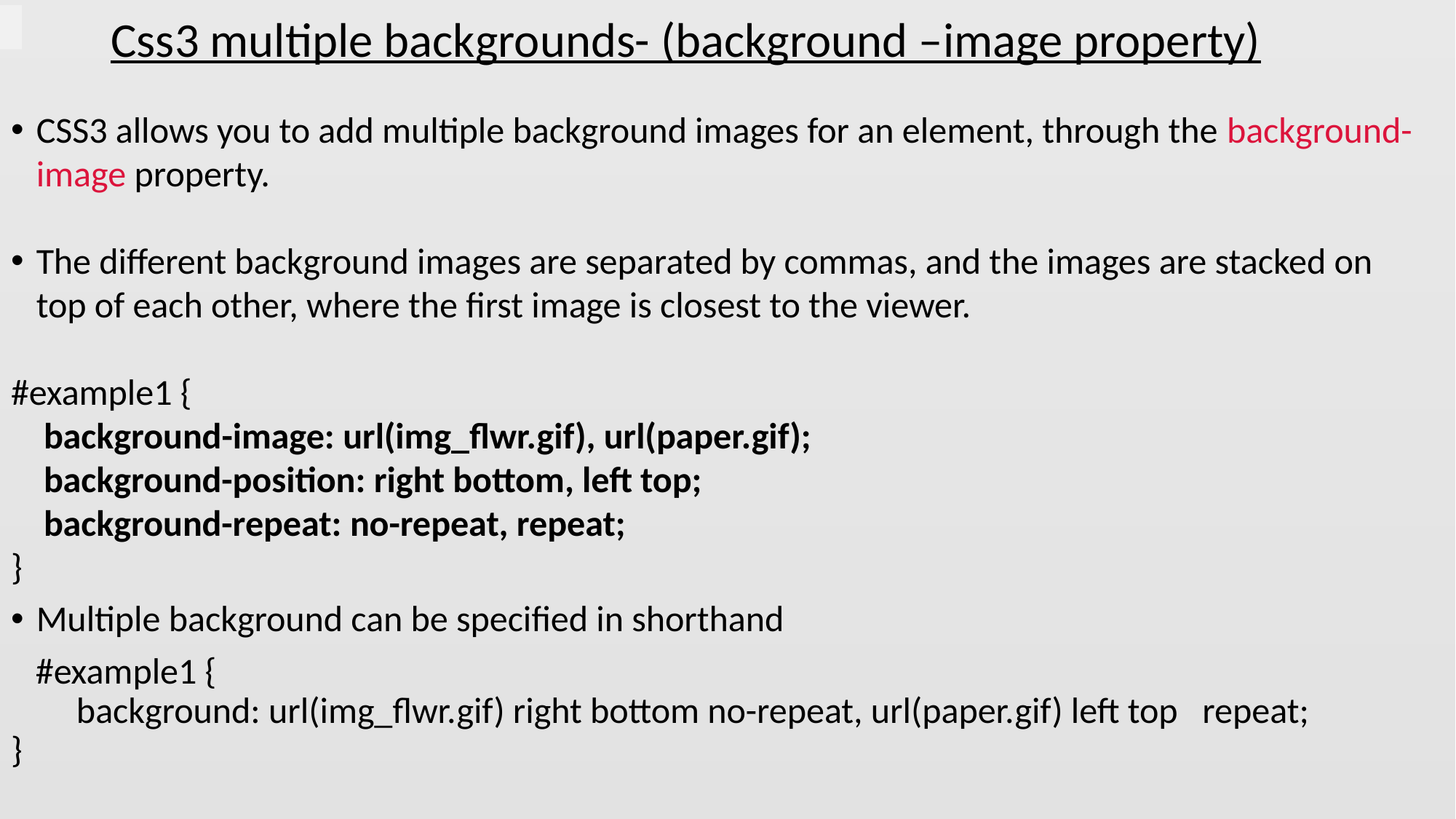

# Css3 multiple backgrounds- (background –image property)
CSS3 allows you to add multiple background images for an element, through the background-image property.

The different background images are separated by commas, and the images are stacked on top of each other, where the first image is closest to the viewer.

#example1 {
    background-image: url(img_flwr.gif), url(paper.gif);
    background-position: right bottom, left top;
    background-repeat: no-repeat, repeat;
}
Multiple background can be specified in shorthand
   #example1 {
        background: url(img_flwr.gif) right bottom no-repeat, url(paper.gif) left top   repeat;
}